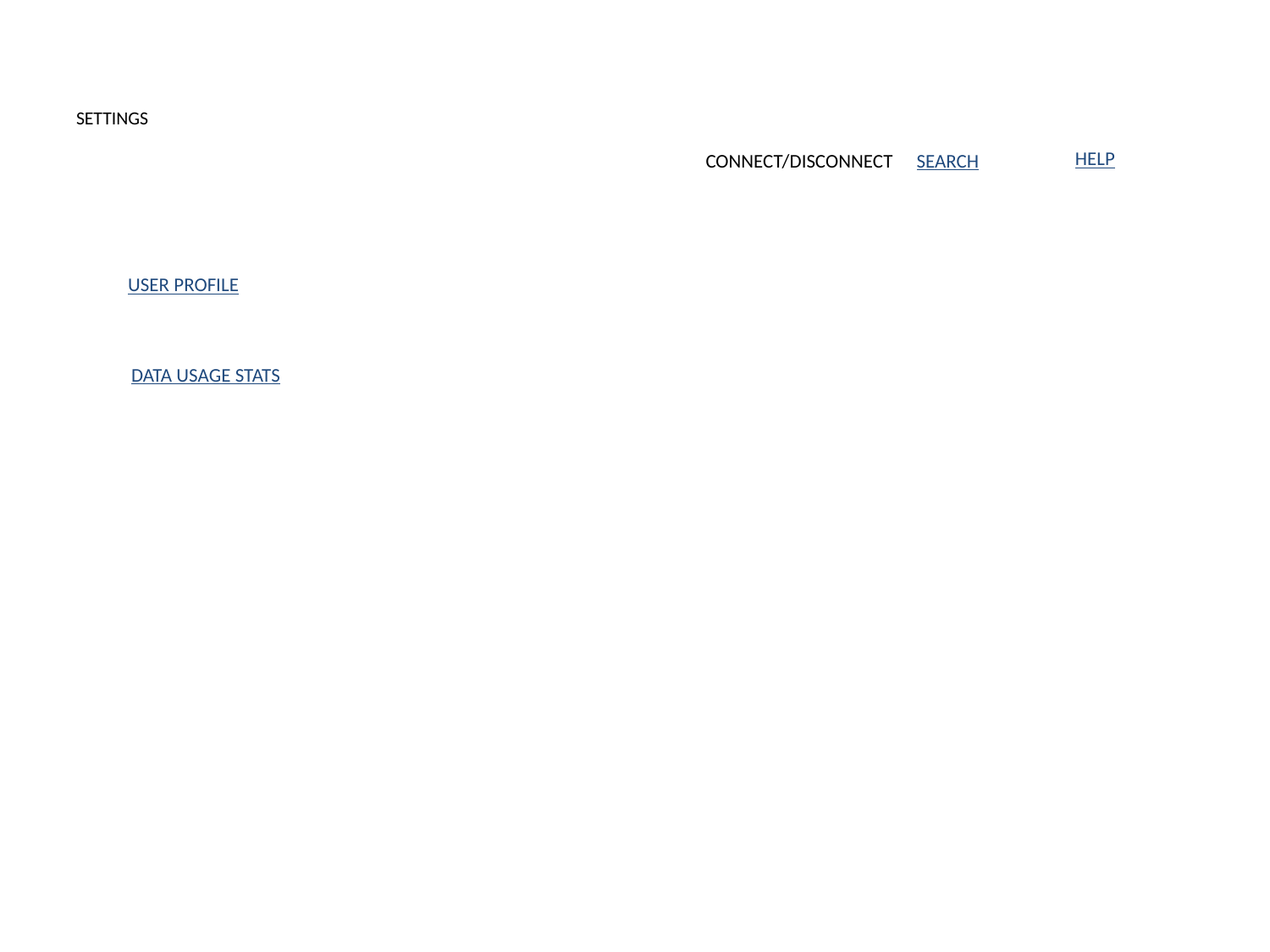

# SETTINGS
HELP
SEARCH
CONNECT/DISCONNECT
USER PROFILE
DATA USAGE STATS